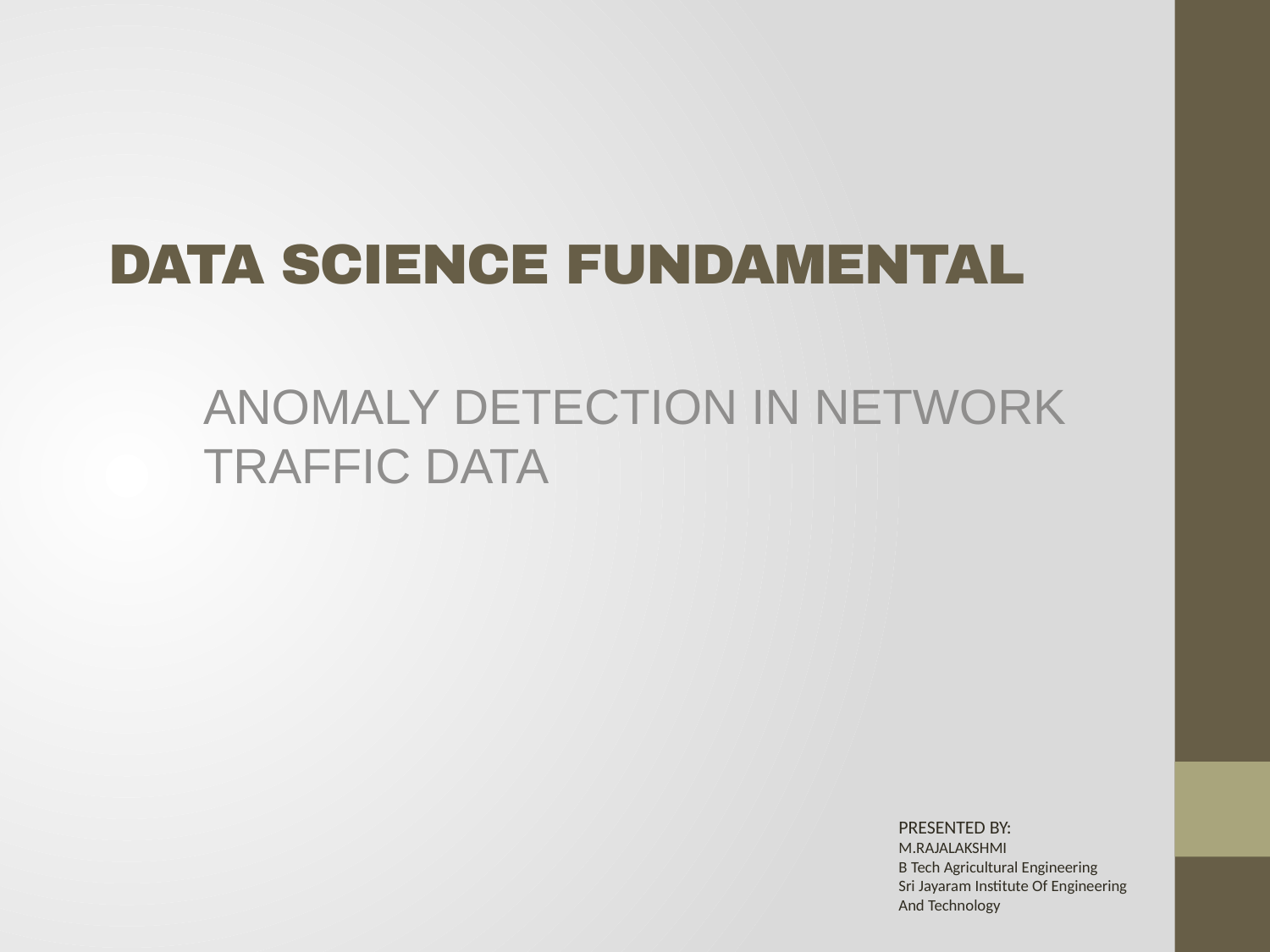

# DATA SCIENCE FUNDAMENTAL
ANOMALY DETECTION IN NETWORK TRAFFIC DATA
PRESENTED BY:
M.RAJALAKSHMI
B Tech Agricultural Engineering
Sri Jayaram Institute Of Engineering
And Technology